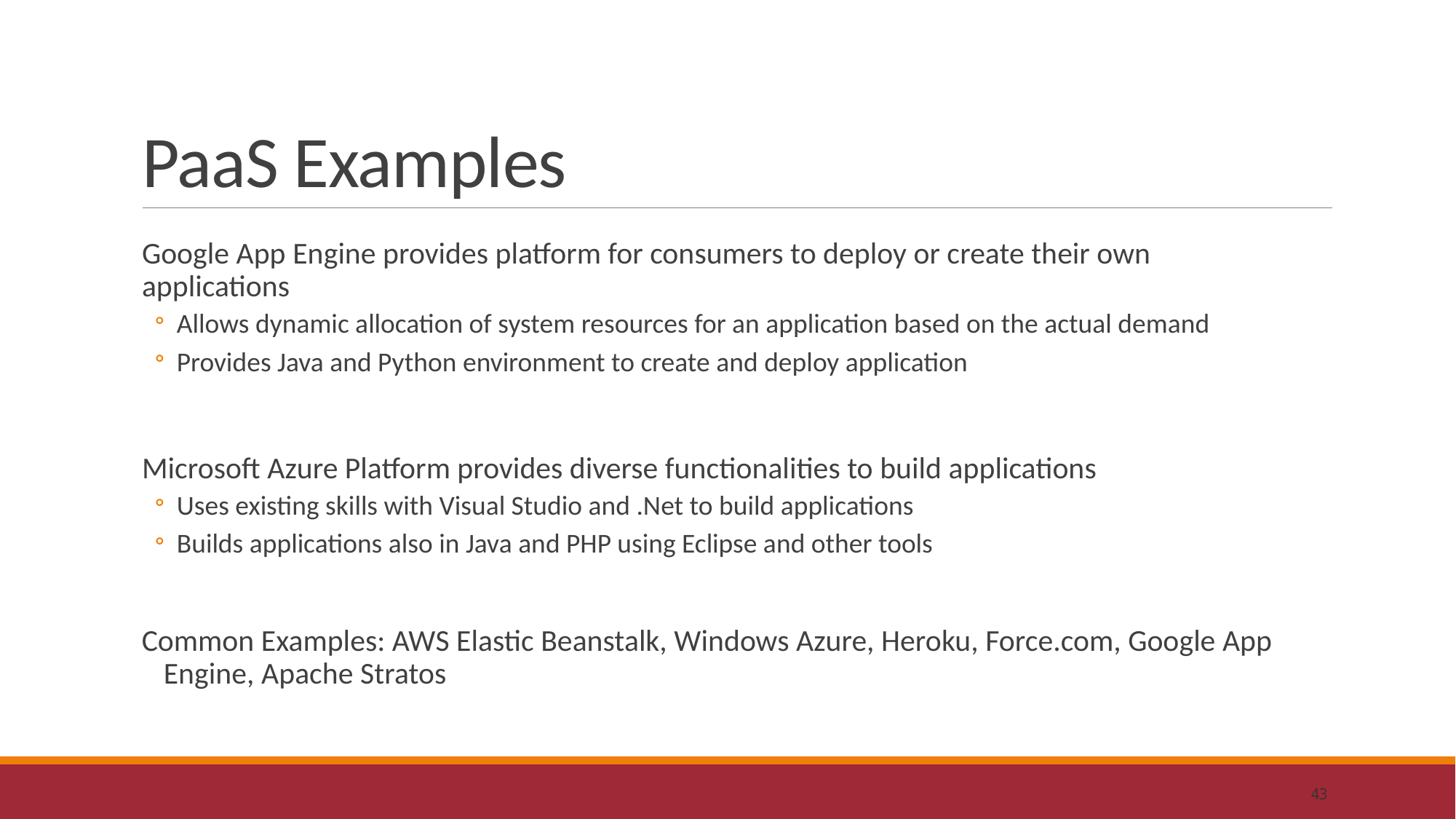

# PaaS Examples
Google App Engine provides platform for consumers to deploy or create their own applications
Allows dynamic allocation of system resources for an application based on the actual demand
Provides Java and Python environment to create and deploy application

Microsoft Azure Platform provides diverse functionalities to build applications
Uses existing skills with Visual Studio and .Net to build applications
Builds applications also in Java and PHP using Eclipse and other tools

Common Examples: AWS Elastic Beanstalk, Windows Azure, Heroku, Force.com, Google App Engine, Apache Stratos

43